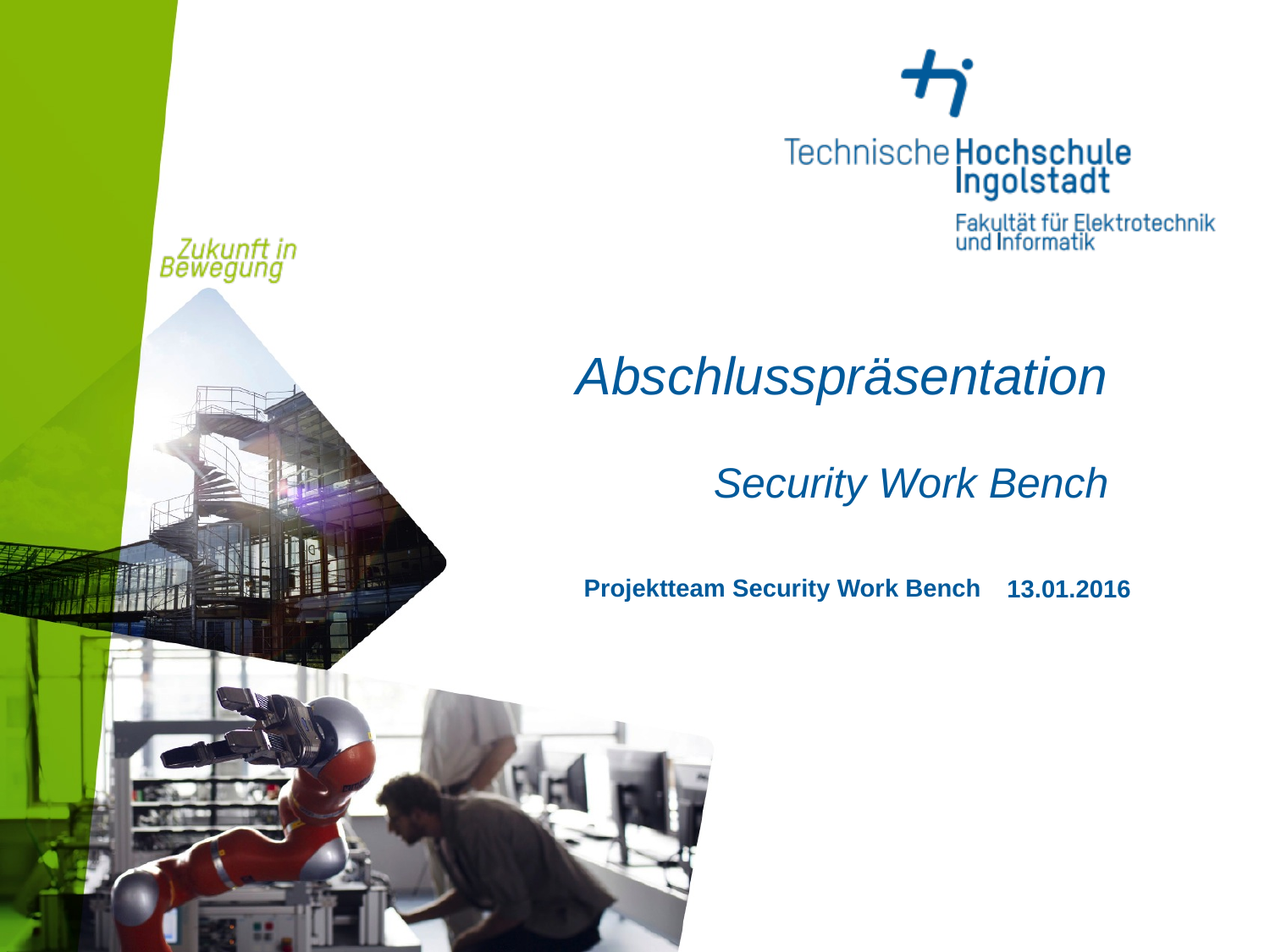

# Abschlusspräsentation
Security Work Bench
Projektteam Security Work Bench
13.01.2016